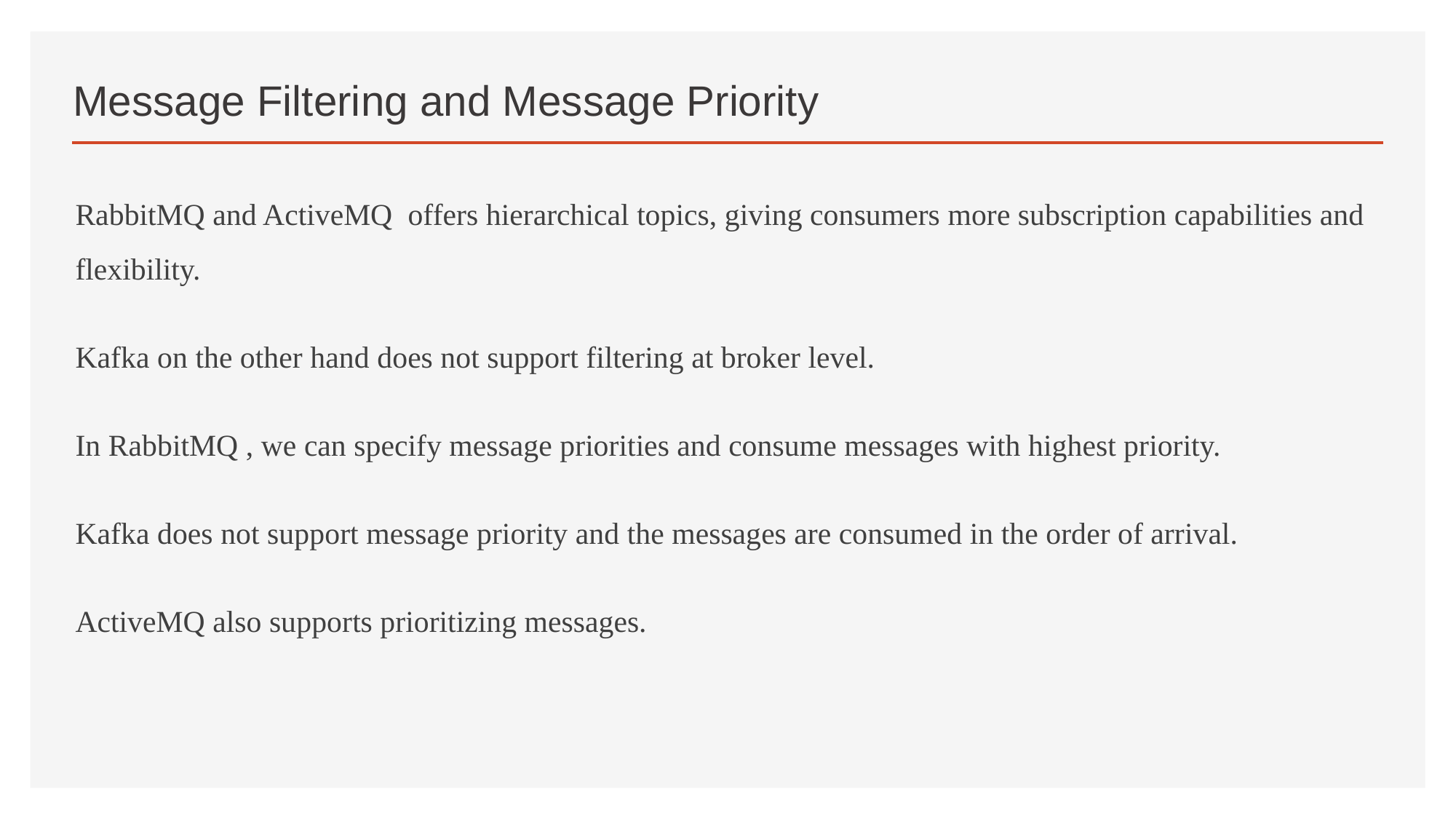

# Message Filtering and Message Priority
RabbitMQ and ActiveMQ  offers hierarchical topics, giving consumers more subscription capabilities and flexibility.
Kafka on the other hand does not support filtering at broker level.
In RabbitMQ , we can specify message priorities and consume messages with highest priority.
Kafka does not support message priority and the messages are consumed in the order of arrival.
ActiveMQ also supports prioritizing messages.